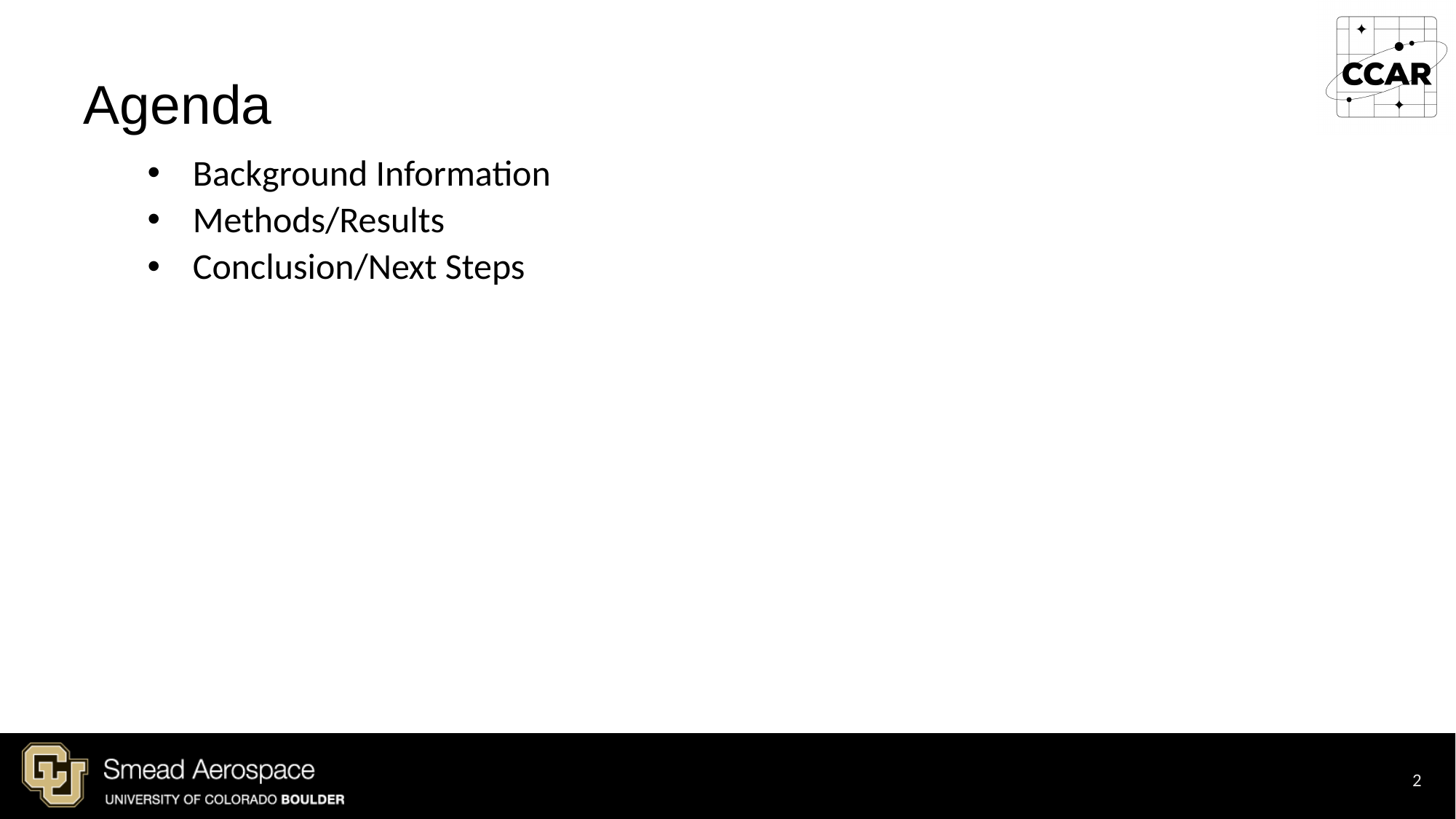

# Agenda
Background Information
Methods/Results
Conclusion/Next Steps